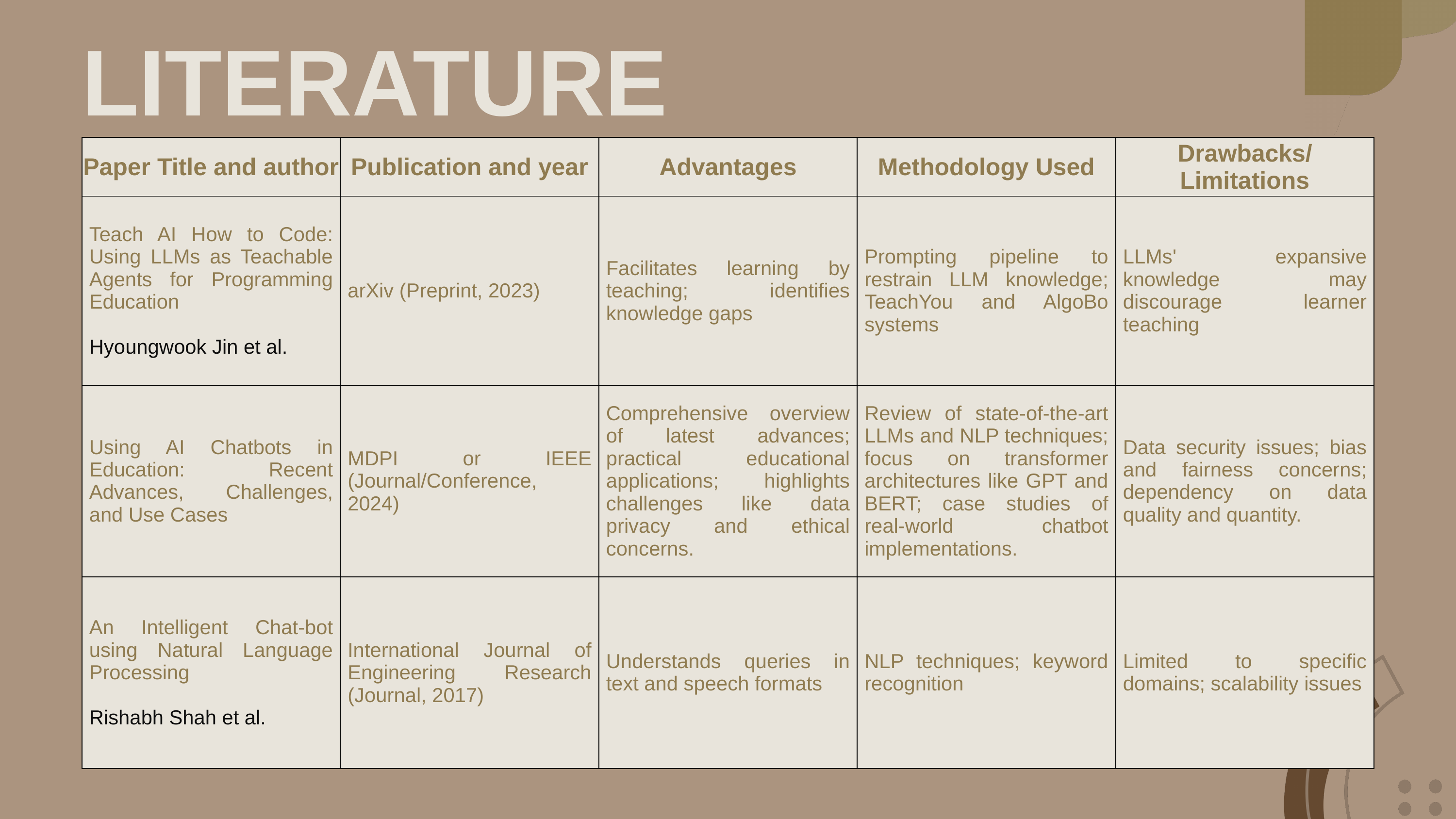

LITERATURE SURVEY
| Paper Title and author | Publication and year | Advantages | Methodology Used | Drawbacks/Limitations |
| --- | --- | --- | --- | --- |
| Teach AI How to Code: Using LLMs as Teachable Agents for Programming Education Hyoungwook Jin et al. | arXiv (Preprint, 2023) | Facilitates learning by teaching; identifies knowledge gaps | Prompting pipeline to restrain LLM knowledge; TeachYou and AlgoBo systems | LLMs' expansive knowledge may discourage learner teaching |
| Using AI Chatbots in Education: Recent Advances, Challenges, and Use Cases | MDPI or IEEE (Journal/Conference, 2024) | Comprehensive overview of latest advances; practical educational applications; highlights challenges like data privacy and ethical concerns. | Review of state-of-the-art LLMs and NLP techniques; focus on transformer architectures like GPT and BERT; case studies of real-world chatbot implementations. | Data security issues; bias and fairness concerns; dependency on data quality and quantity. |
| An Intelligent Chat-bot using Natural Language Processing Rishabh Shah et al. | International Journal of Engineering Research (Journal, 2017) | Understands queries in text and speech formats | NLP techniques; keyword recognition | Limited to specific domains; scalability issues |